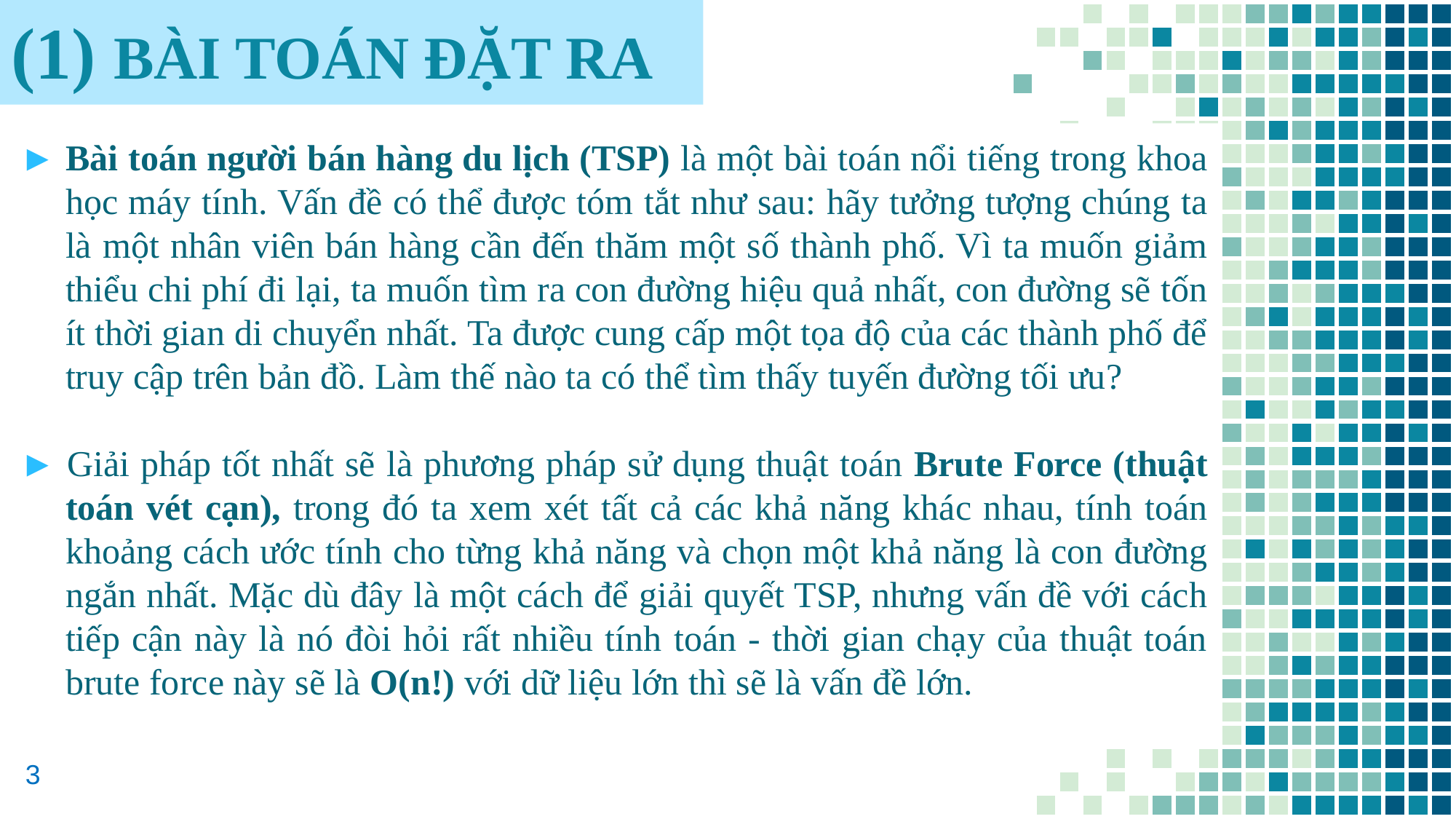

# (1) BÀI TOÁN ĐẶT RA
► Bài toán người bán hàng du lịch (TSP) là một bài toán nổi tiếng trong khoa học máy tính. Vấn đề có thể được tóm tắt như sau: hãy tưởng tượng chúng ta là một nhân viên bán hàng cần đến thăm một số thành phố. Vì ta muốn giảm thiểu chi phí đi lại, ta muốn tìm ra con đường hiệu quả nhất, con đường sẽ tốn ít thời gian di chuyển nhất. Ta được cung cấp một tọa độ của các thành phố để truy cập trên bản đồ. Làm thế nào ta có thể tìm thấy tuyến đường tối ưu?

► Giải pháp tốt nhất sẽ là phương pháp sử dụng thuật toán Brute Force (thuật toán vét cạn), trong đó ta xem xét tất cả các khả năng khác nhau, tính toán khoảng cách ước tính cho từng khả năng và chọn một khả năng là con đường ngắn nhất. Mặc dù đây là một cách để giải quyết TSP, nhưng vấn đề với cách tiếp cận này là nó đòi hỏi rất nhiều tính toán - thời gian chạy của thuật toán brute force này sẽ là O(n!) với dữ liệu lớn thì sẽ là vấn đề lớn.

3